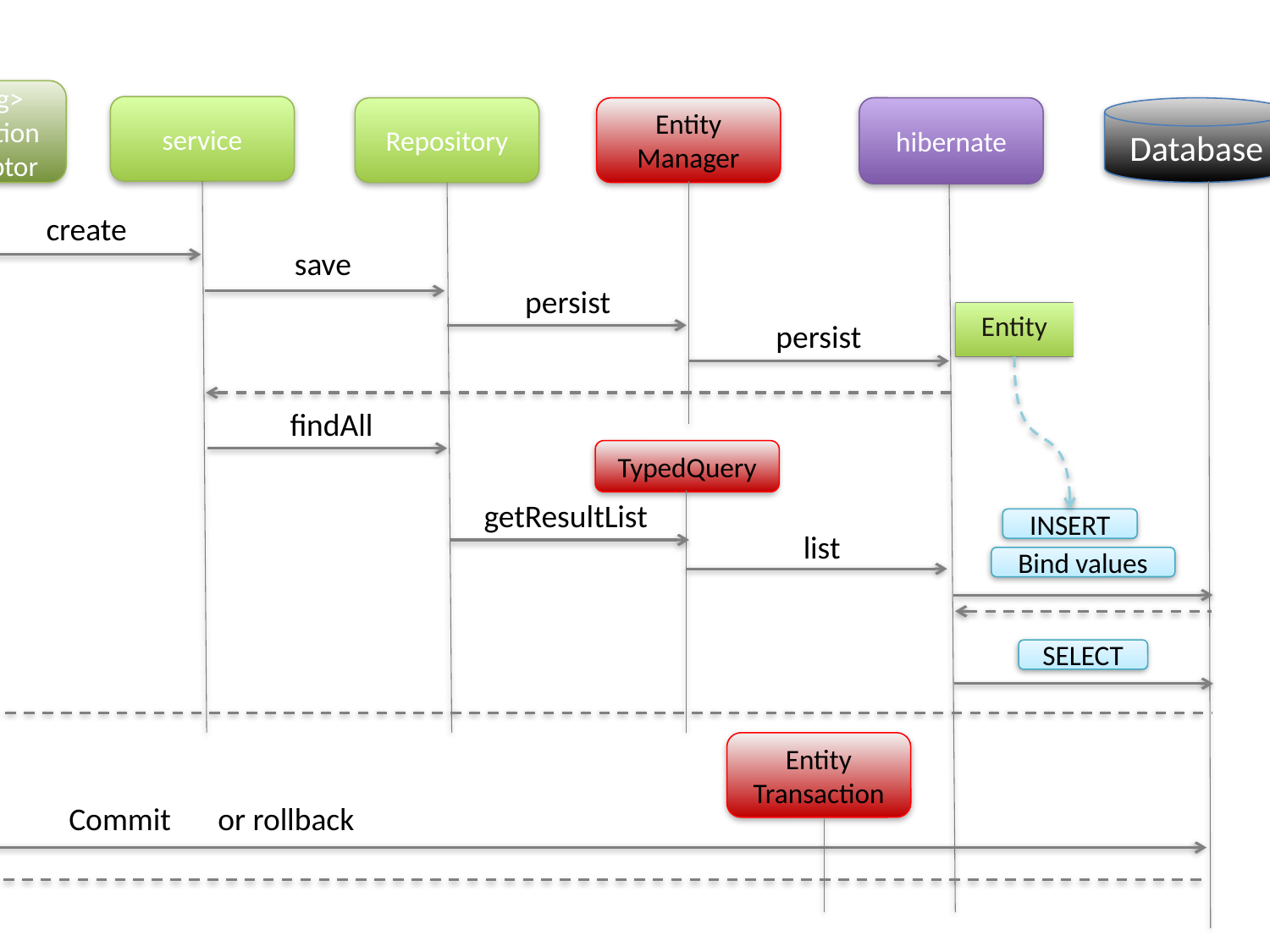

<spring>
Transaction
Interceptor
service
hibernate
Repository
Entity
Manager
Database
create
save
persist
Entity
persist
findAll
TypedQuery
getResultList
INSERT
list
Bind values
SELECT
Entity
Transaction
Commit　or rollback